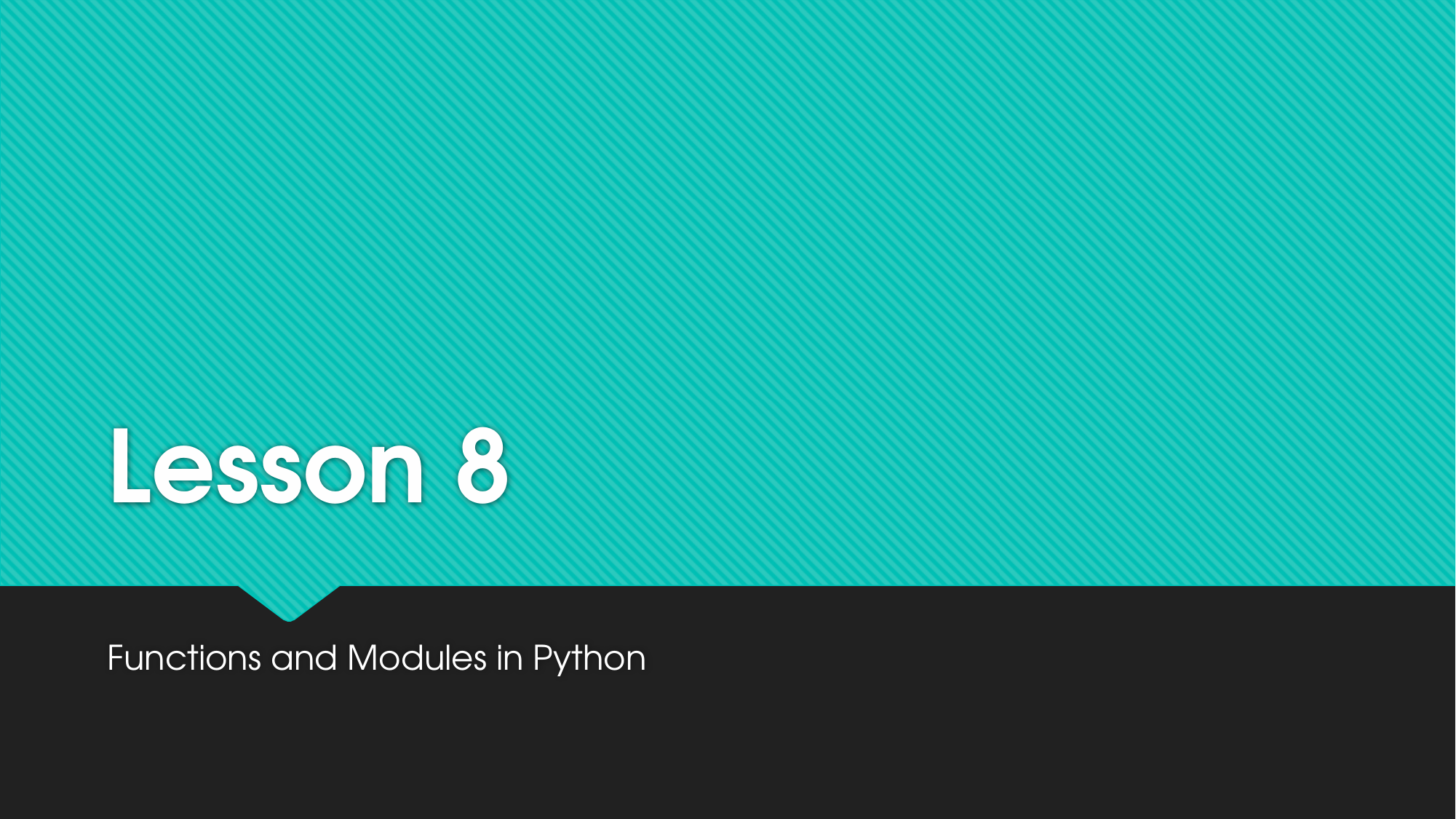

# Lesson 8
Functions and Modules in Python